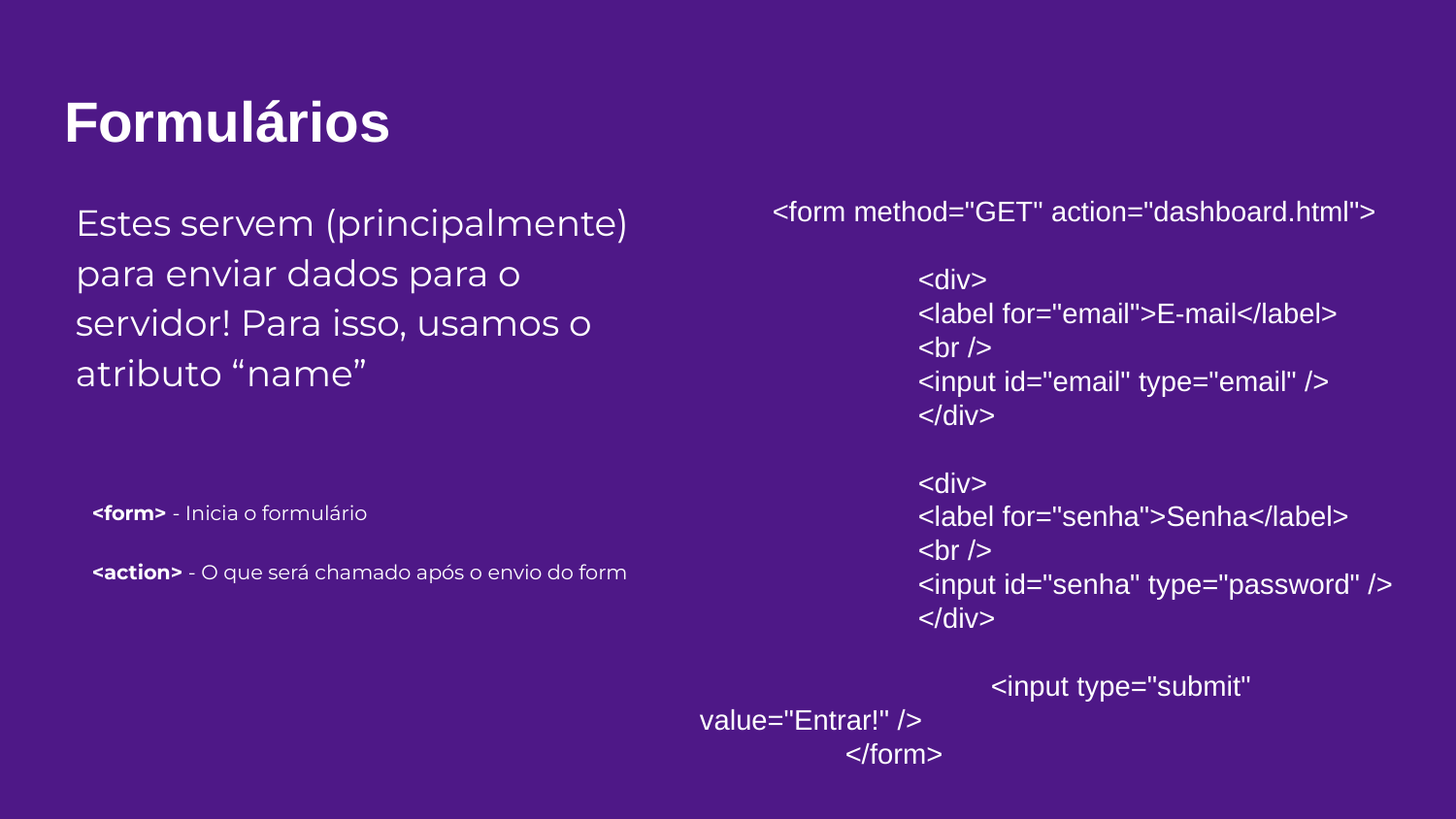

# Formulários

Estes servem (principalmente) para enviar dados para o servidor! Para isso, usamos o atributo “name”
<form method="GET" action="dashboard.html">

        	<div>
            	<label for="email">E-mail</label>
            	<br />
            	<input id="email" type="email" />
        	</div>

        	<div>
            	<label for="senha">Senha</label>
            	<br />
            	<input id="senha" type="password" />
        	</div>

        		<input type="submit" value="Entrar!" />
    	</form>
<form> - Inicia o formulário
<action> - O que será chamado após o envio do form